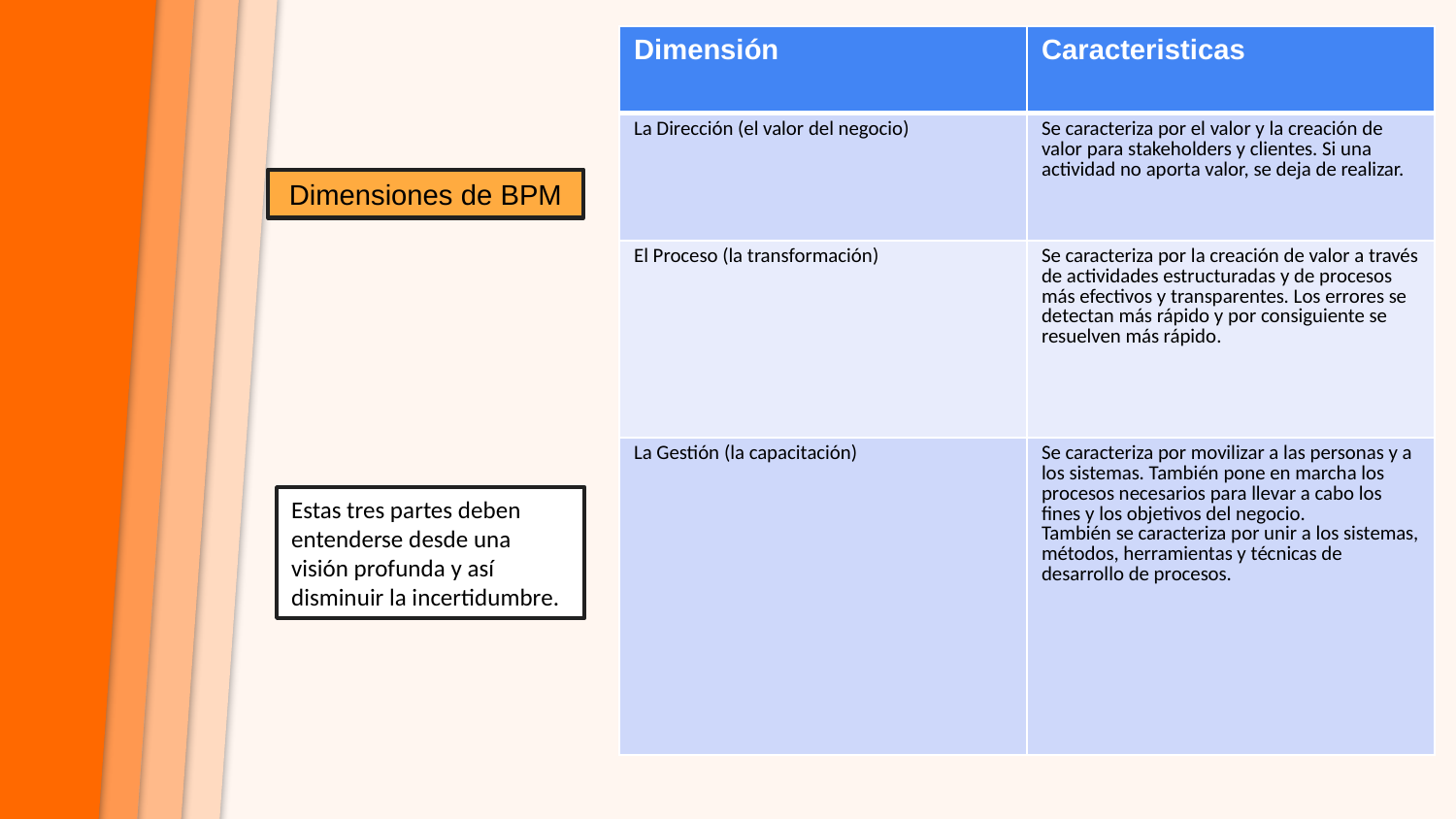

| Dimensión | Caracteristicas |
| --- | --- |
| La Dirección (el valor del negocio) | Se caracteriza por el valor y la creación de valor para stakeholders y clientes. Si una actividad no aporta valor, se deja de realizar. |
| El Proceso (la transformación) | Se caracteriza por la creación de valor a través de actividades estructuradas y de procesos más efectivos y transparentes. Los errores se detectan más rápido y por consiguiente se resuelven más rápido. |
| La Gestión (la capacitación) | Se caracteriza por movilizar a las personas y a los sistemas. También pone en marcha los procesos necesarios para llevar a cabo los fines y los objetivos del negocio. También se caracteriza por unir a los sistemas, métodos, herramientas y técnicas de desarrollo de procesos. |
Dimensiones de BPM
Estas tres partes deben entenderse desde una visión profunda y así disminuir la incertidumbre.